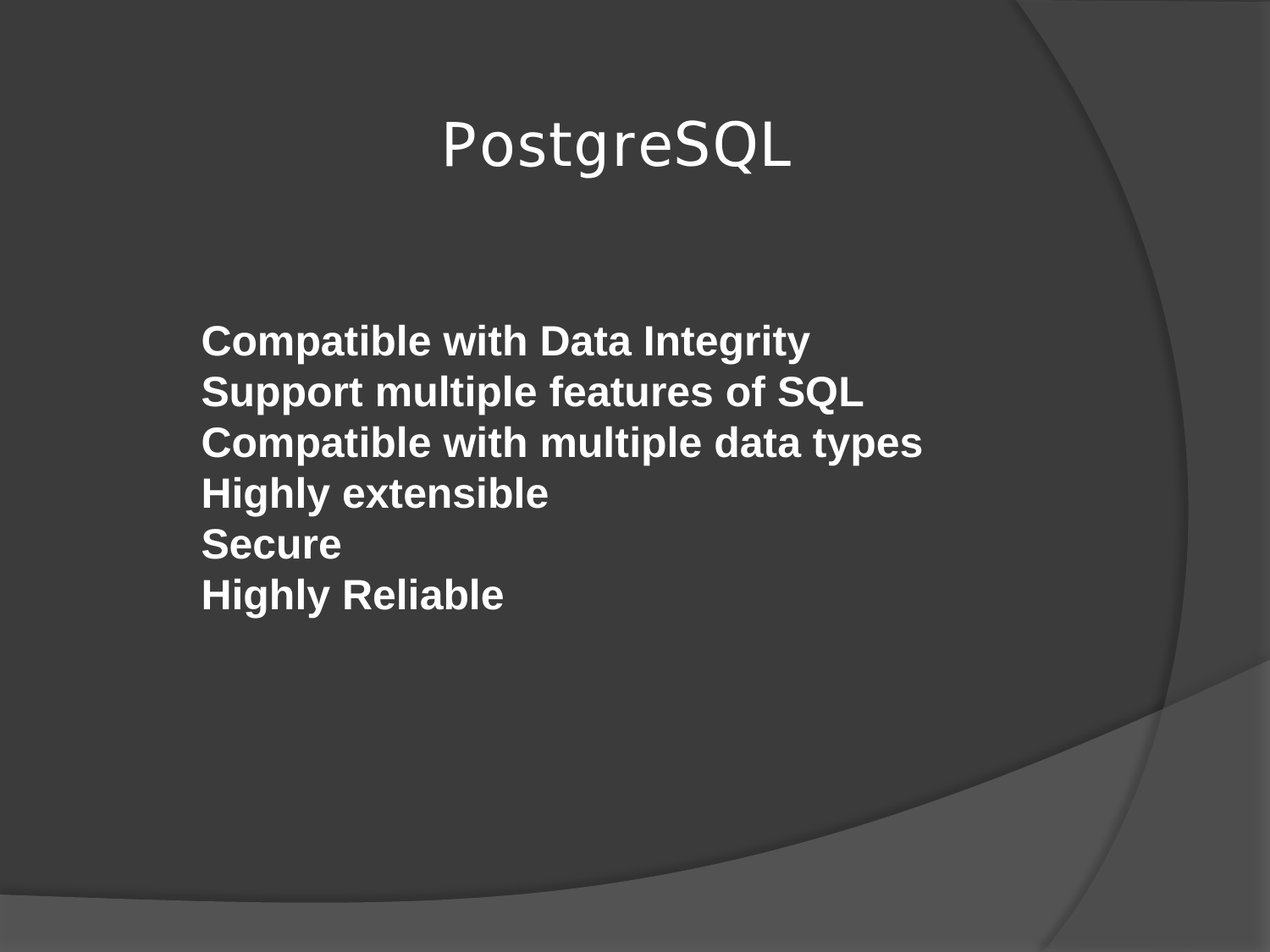

# PostgreSQL
Compatible with Data Integrity
Support multiple features of SQL
Compatible with multiple data types
Highly extensible
Secure
Highly Reliable